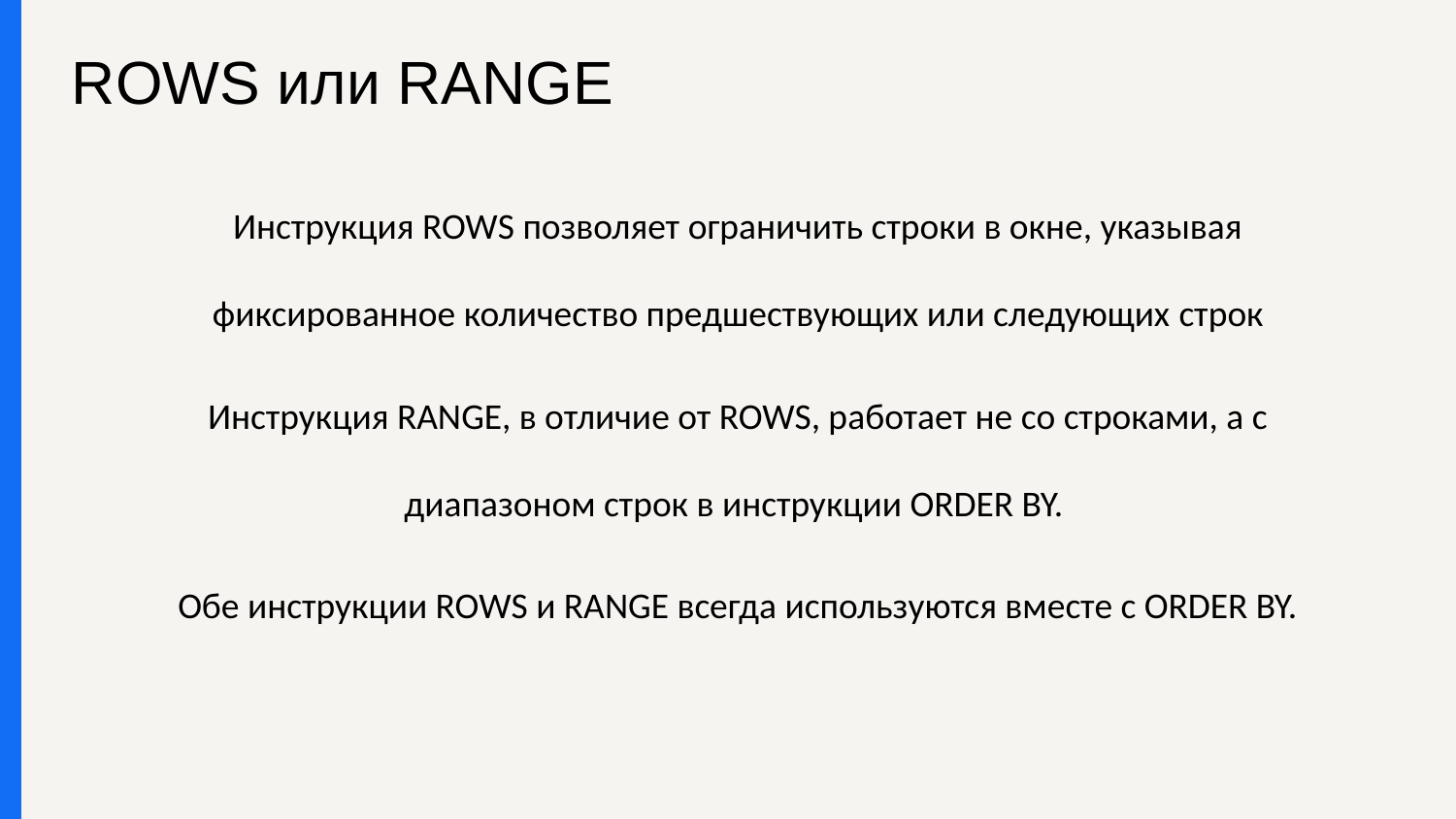

# ROWS или RANGE
Инструкция ROWS позволяет ограничить строки в окне, указывая фиксированное количество предшествующих или следующих строк
Инструкция RANGE, в отличие от ROWS, работает не со строками, а с диапазоном строк в инструкции ORDER BY.
Обе инструкции ROWS и RANGE всегда используются вместе с ORDER BY.